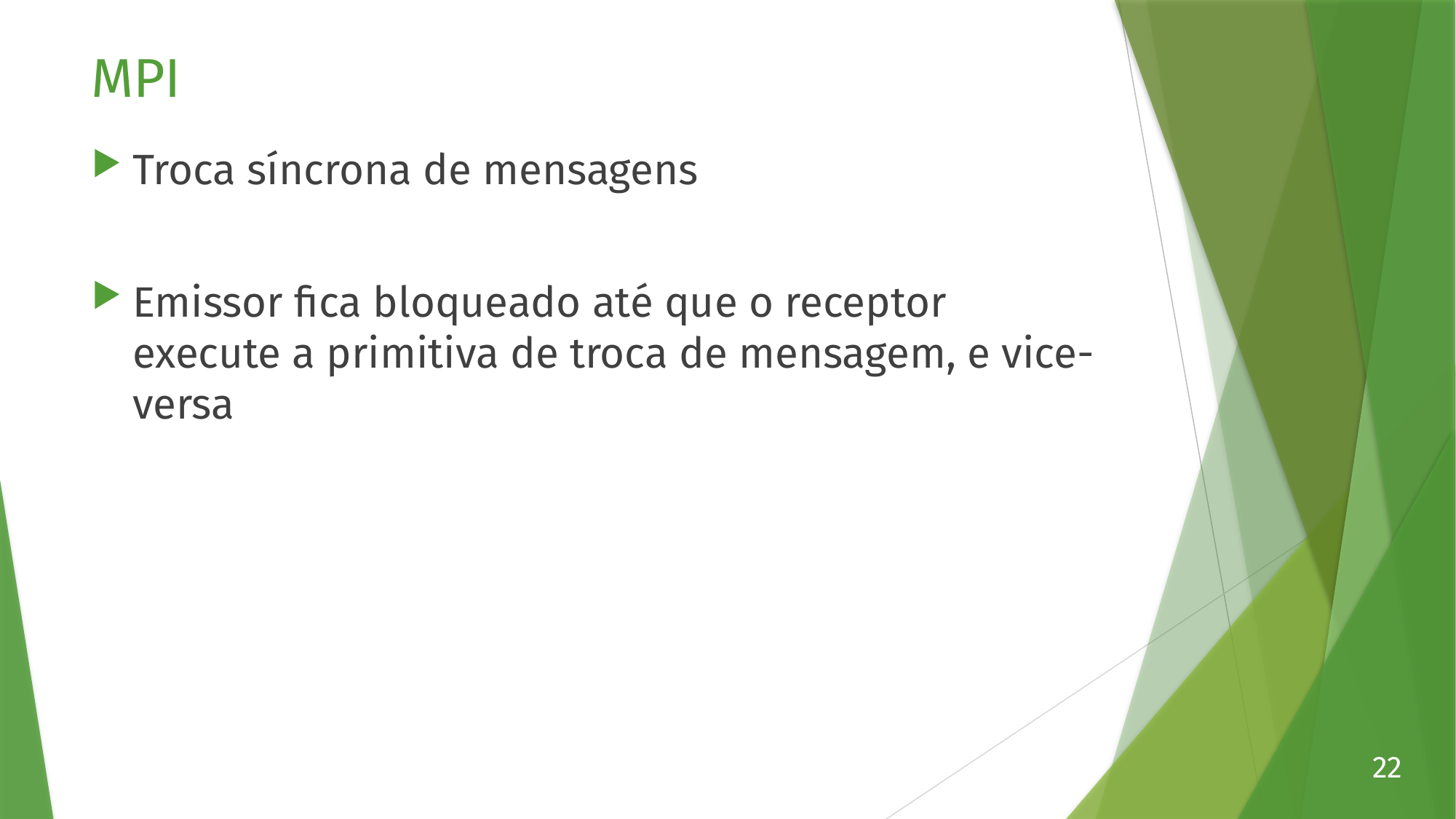

# MPI
Troca síncrona de mensagens

Emissor fica bloqueado até que o receptor execute a primitiva de troca de mensagem, e vice-versa
22